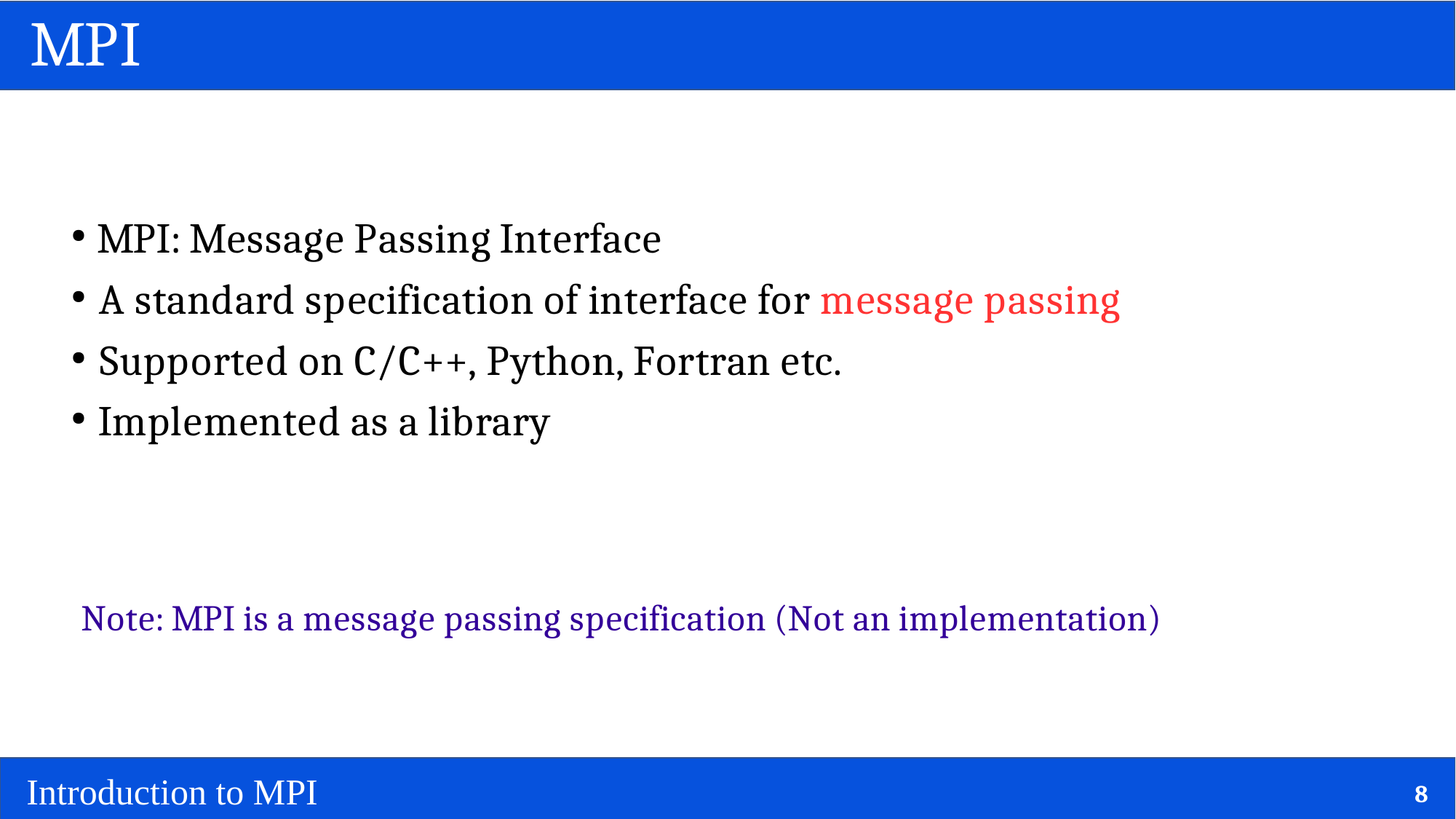

# MPI
MPI: Message Passing Interface
A standard specification of interface for message passing
Supported on C/C++, Python, Fortran etc.
Implemented as a library

Note: MPI is a message passing specification (Not an implementation)
8